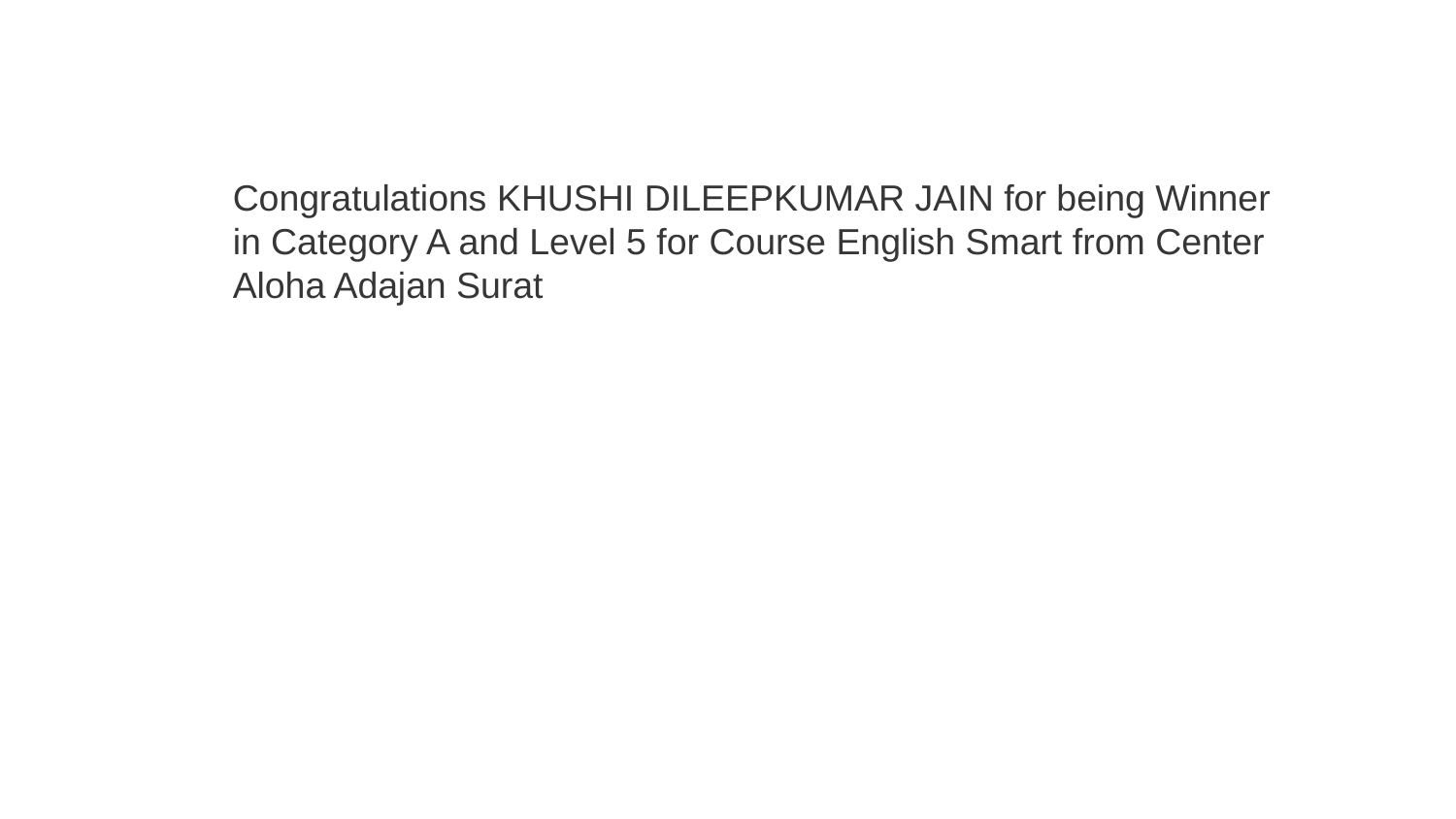

Congratulations KHUSHI DILEEPKUMAR JAIN for being Winner in Category A and Level 5 for Course English Smart from Center Aloha Adajan Surat